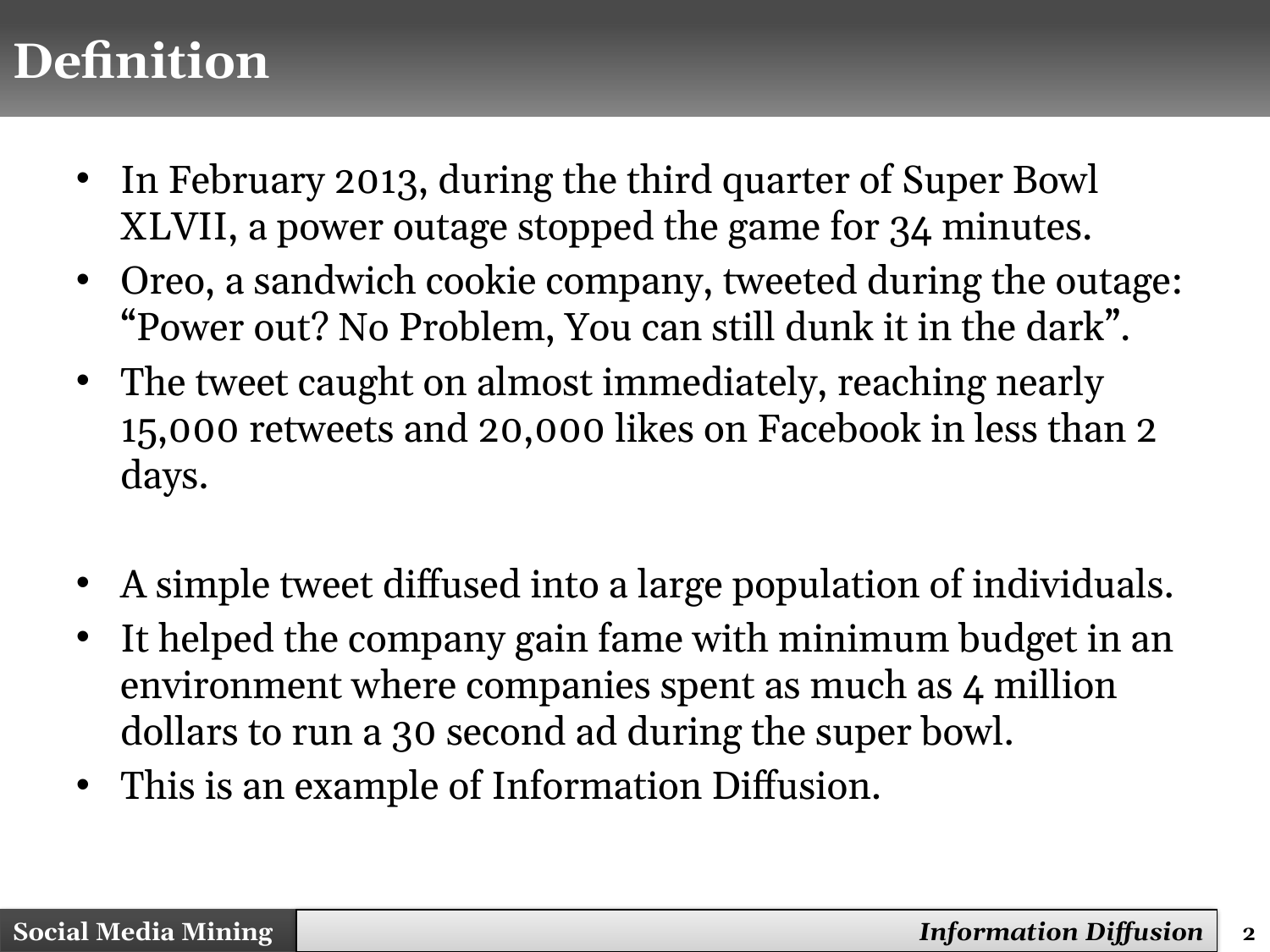

# Definition
In February 2013, during the third quarter of Super Bowl XLVII, a power outage stopped the game for 34 minutes.
Oreo, a sandwich cookie company, tweeted during the outage: “Power out? No Problem, You can still dunk it in the dark”.
The tweet caught on almost immediately, reaching nearly 15,000 retweets and 20,000 likes on Facebook in less than 2 days.

A simple tweet diffused into a large population of individuals.
It helped the company gain fame with minimum budget in an environment where companies spent as much as 4 million dollars to run a 30 second ad during the super bowl.
This is an example of Information Diffusion.